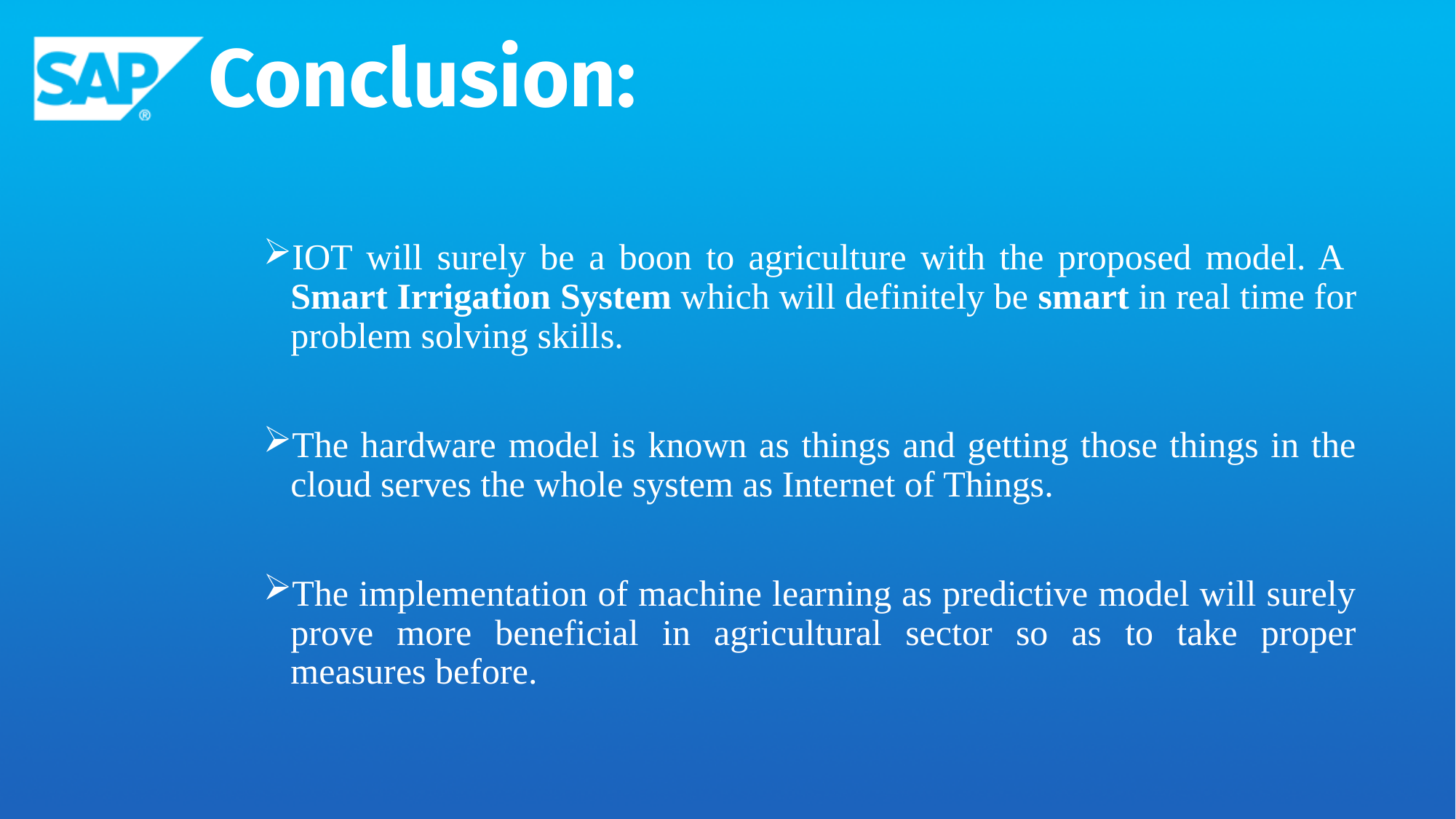

# Conclusion:
IOT will surely be a boon to agriculture with the proposed model. A  Smart Irrigation System which will definitely be smart in real time for problem solving skills.

The hardware model is known as things and getting those things in the cloud serves the whole system as Internet of Things.

The implementation of machine learning as predictive model will surely prove more beneficial in agricultural sector so as to take proper measures before.